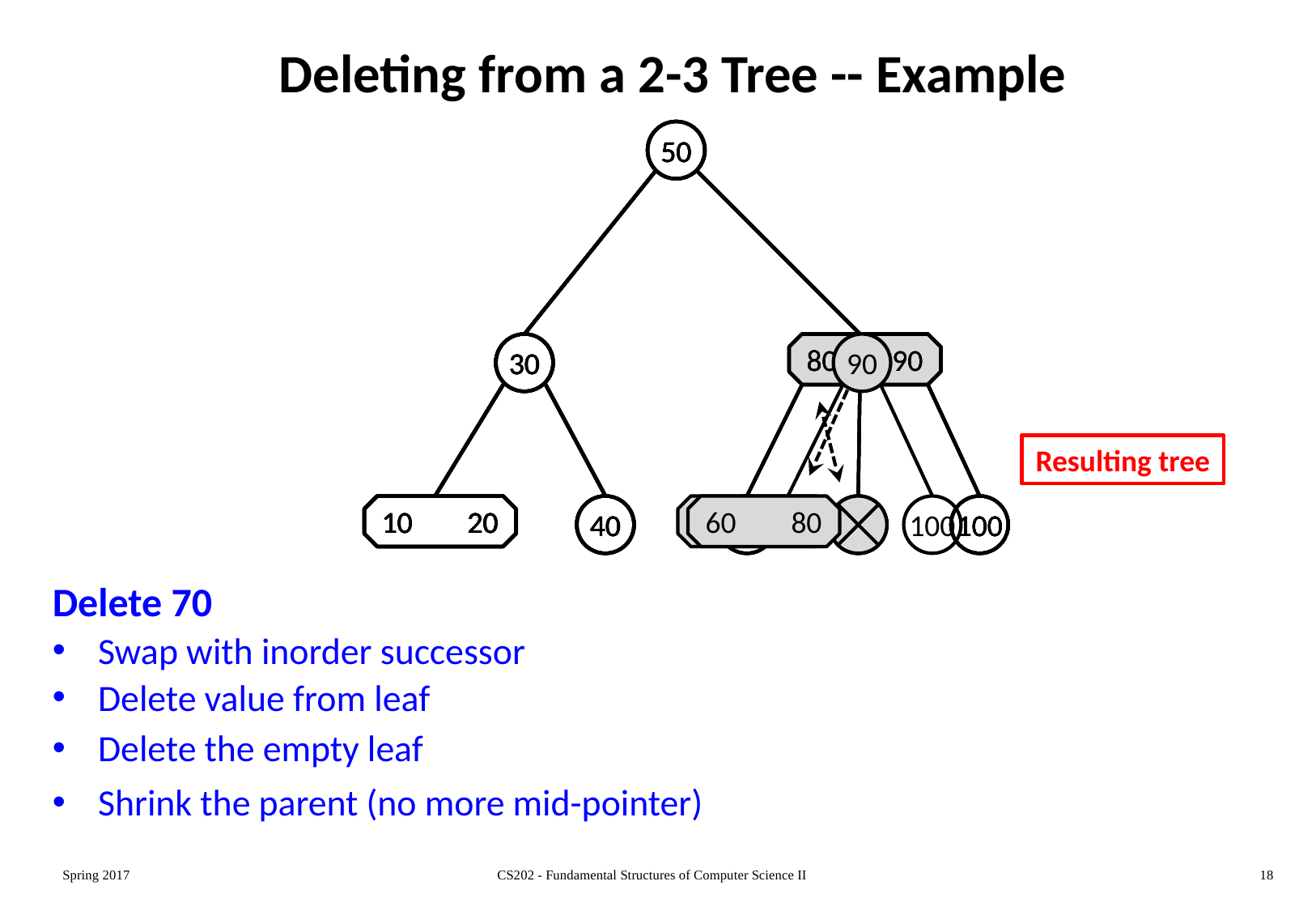

# Deleting from a 2-3 Tree -- Example
50
30
70        90
10        20
40
60
80
100
50
30
80        90
10        20
40
60
70
100
50
30
80        90
10        20
40
60
–
100
50
30
80        90
10        20
40
60

100
50
30
90
10        20
40
100
60        80
50
30
10        20
40
100
60        80
90
Resulting tree
Delete 70
Swap with inorder successor
Delete value from leaf
Delete the empty leaf
Shrink the parent (no more mid-pointer)
Spring 2017
CS202 - Fundamental Structures of Computer Science II
18